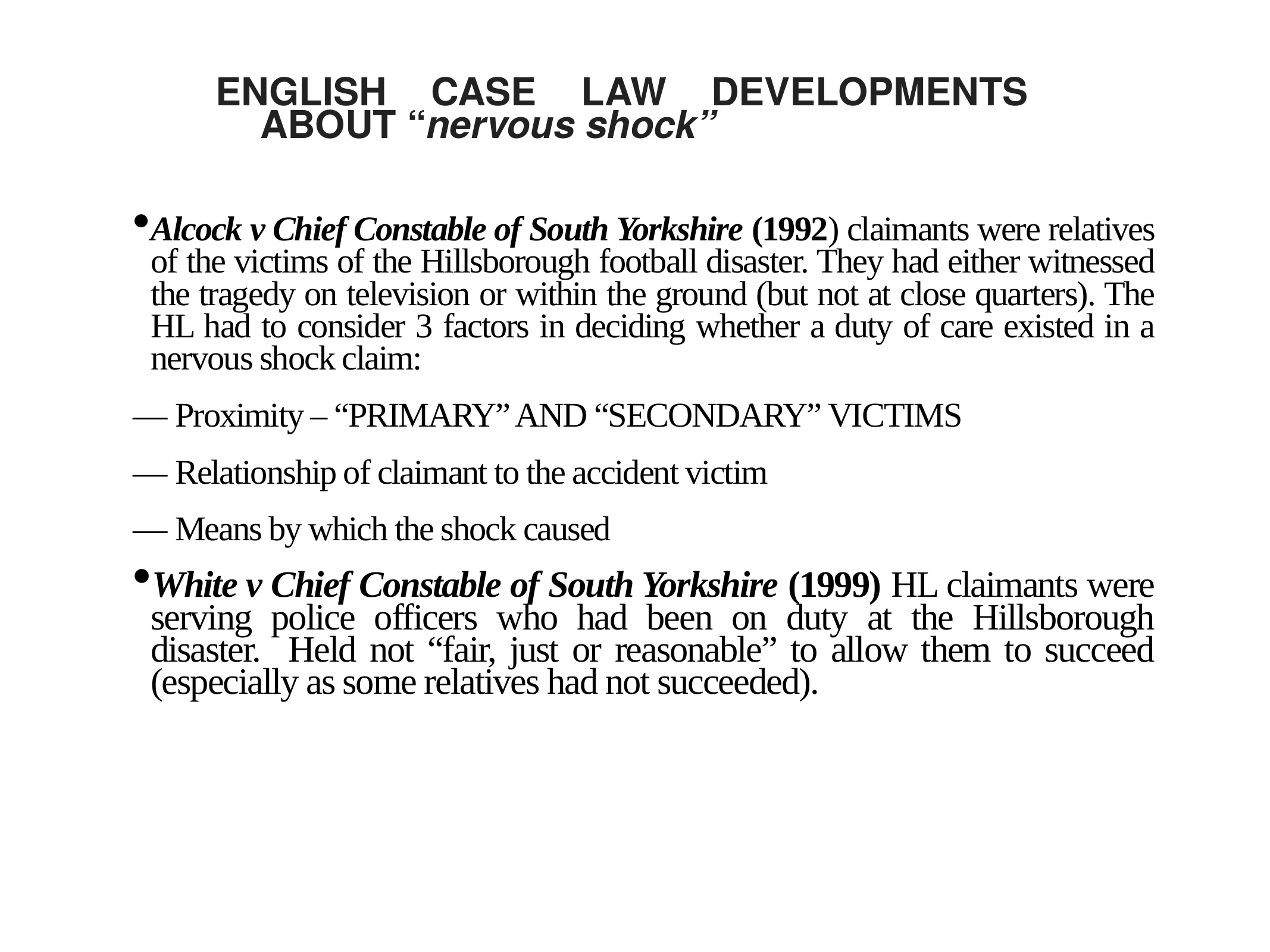

# ENGLISH CASE LAW Developments about “nervous shock”
Alcock v Chief Constable of South Yorkshire (1992) claimants were relatives of the victims of the Hillsborough football disaster. They had either witnessed the tragedy on television or within the ground (but not at close quarters). The HL had to consider 3 factors in deciding whether a duty of care existed in a nervous shock claim:
— Proximity – “PRIMARY” AND “SECONDARY” VICTIMS
— Relationship of claimant to the accident victim
— Means by which the shock caused
White v Chief Constable of South Yorkshire (1999) HL claimants were serving police officers who had been on duty at the Hillsborough disaster.  Held not “fair, just or reasonable” to allow them to succeed (especially as some relatives had not succeeded).